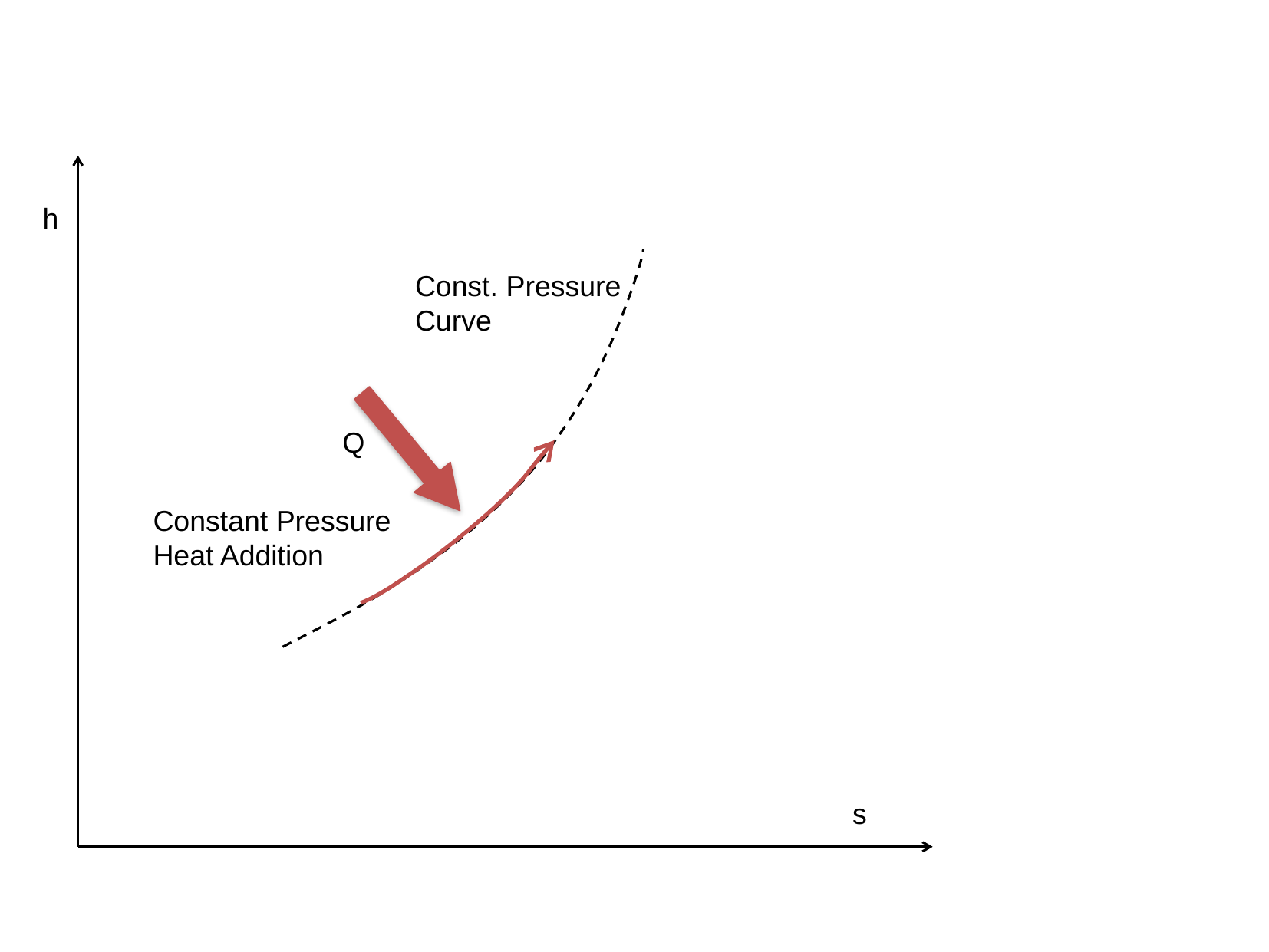

h

Const. Pressure Curve
Q

Constant Pressure Heat Addition
s